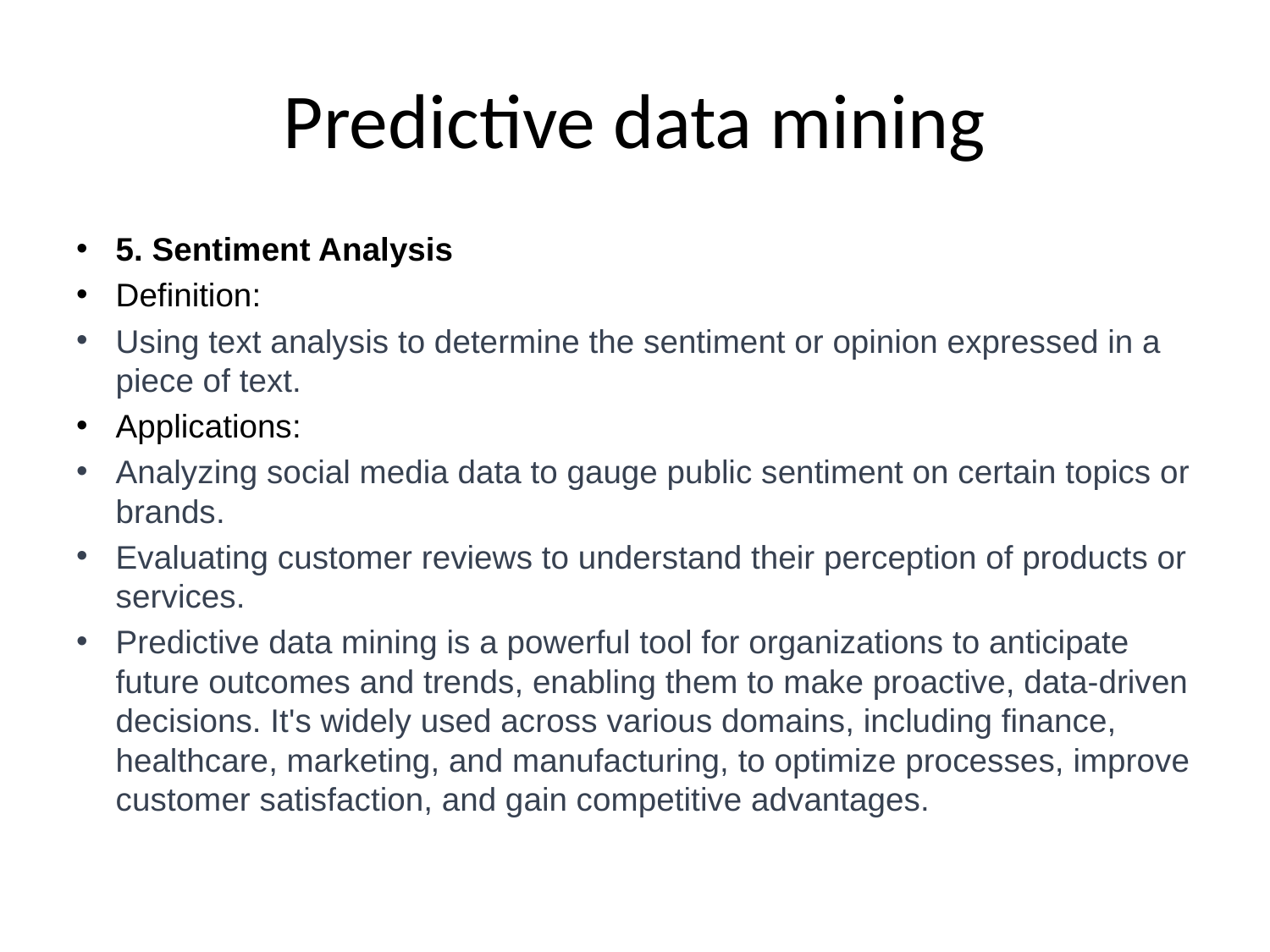

# Predictive data mining
5. Sentiment Analysis
Definition:
Using text analysis to determine the sentiment or opinion expressed in a piece of text.
Applications:
Analyzing social media data to gauge public sentiment on certain topics or brands.
Evaluating customer reviews to understand their perception of products or services.
Predictive data mining is a powerful tool for organizations to anticipate future outcomes and trends, enabling them to make proactive, data-driven decisions. It's widely used across various domains, including finance, healthcare, marketing, and manufacturing, to optimize processes, improve customer satisfaction, and gain competitive advantages.